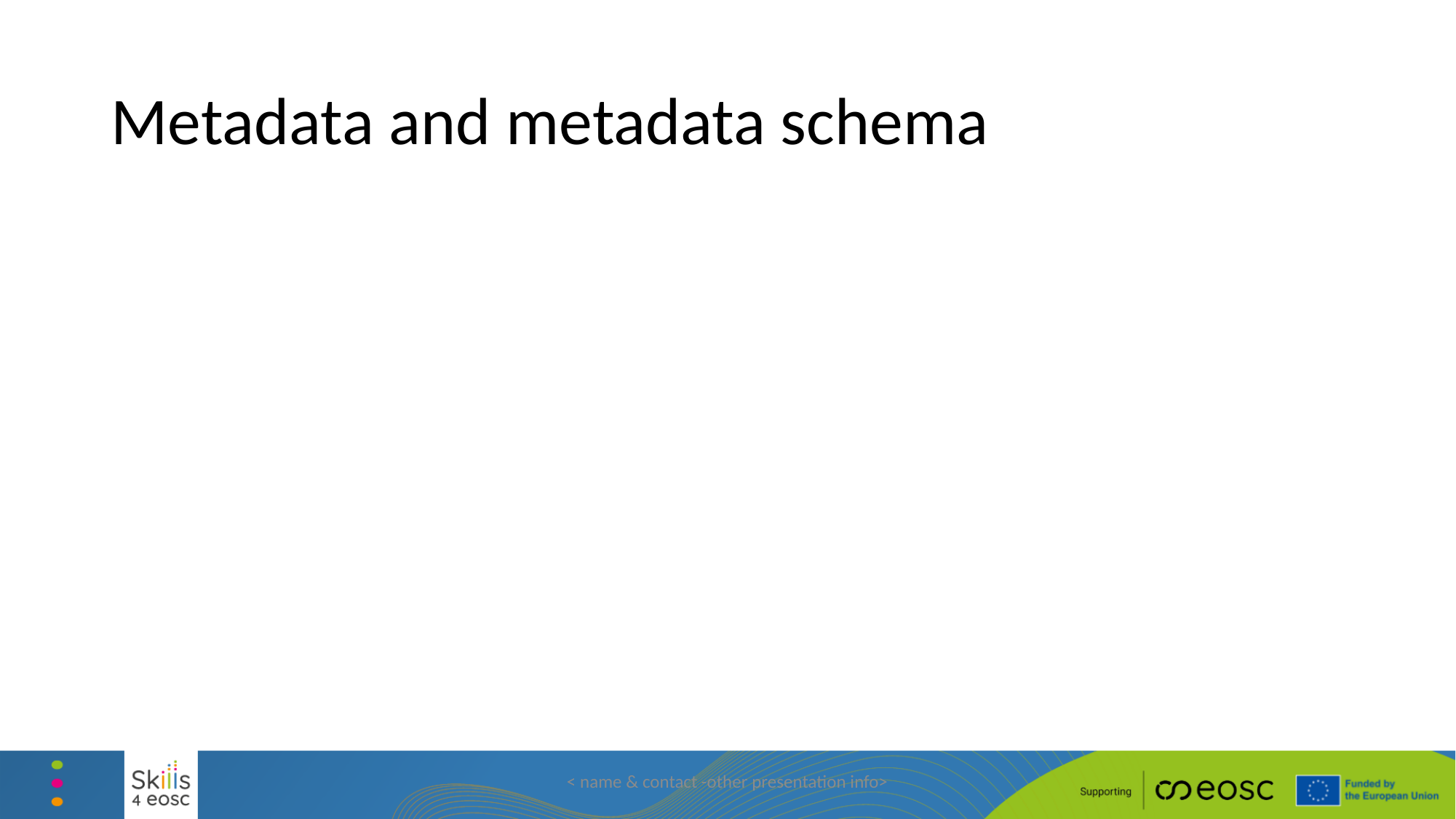

# Metadata and metadata schema

< name & contact -other presentation info>